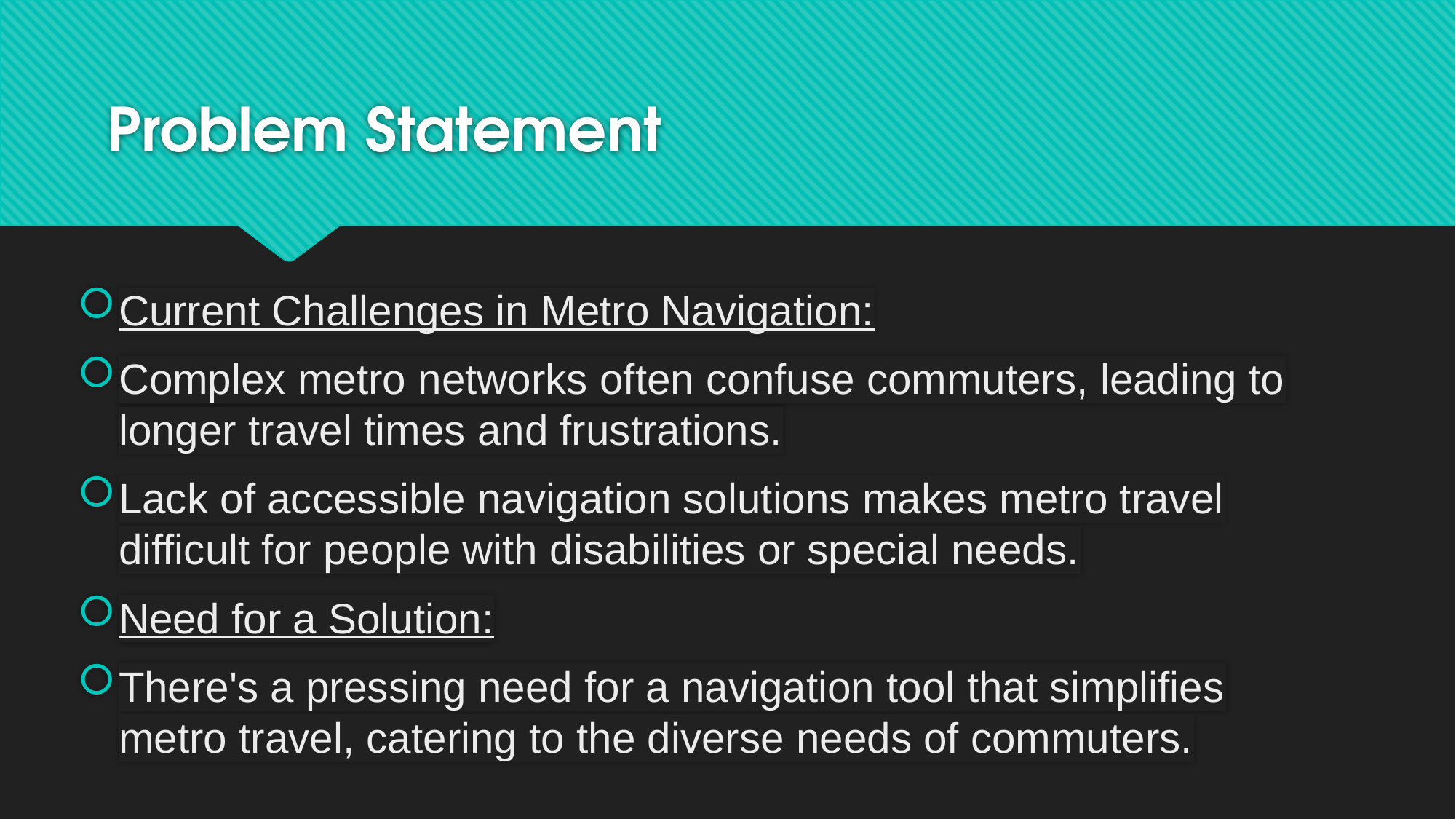

# Problem Statement
Current Challenges in Metro Navigation:
Complex metro networks often confuse commuters, leading to longer travel times and frustrations.
Lack of accessible navigation solutions makes metro travel difficult for people with disabilities or special needs.
Need for a Solution:
There's a pressing need for a navigation tool that simplifies metro travel, catering to the diverse needs of commuters.